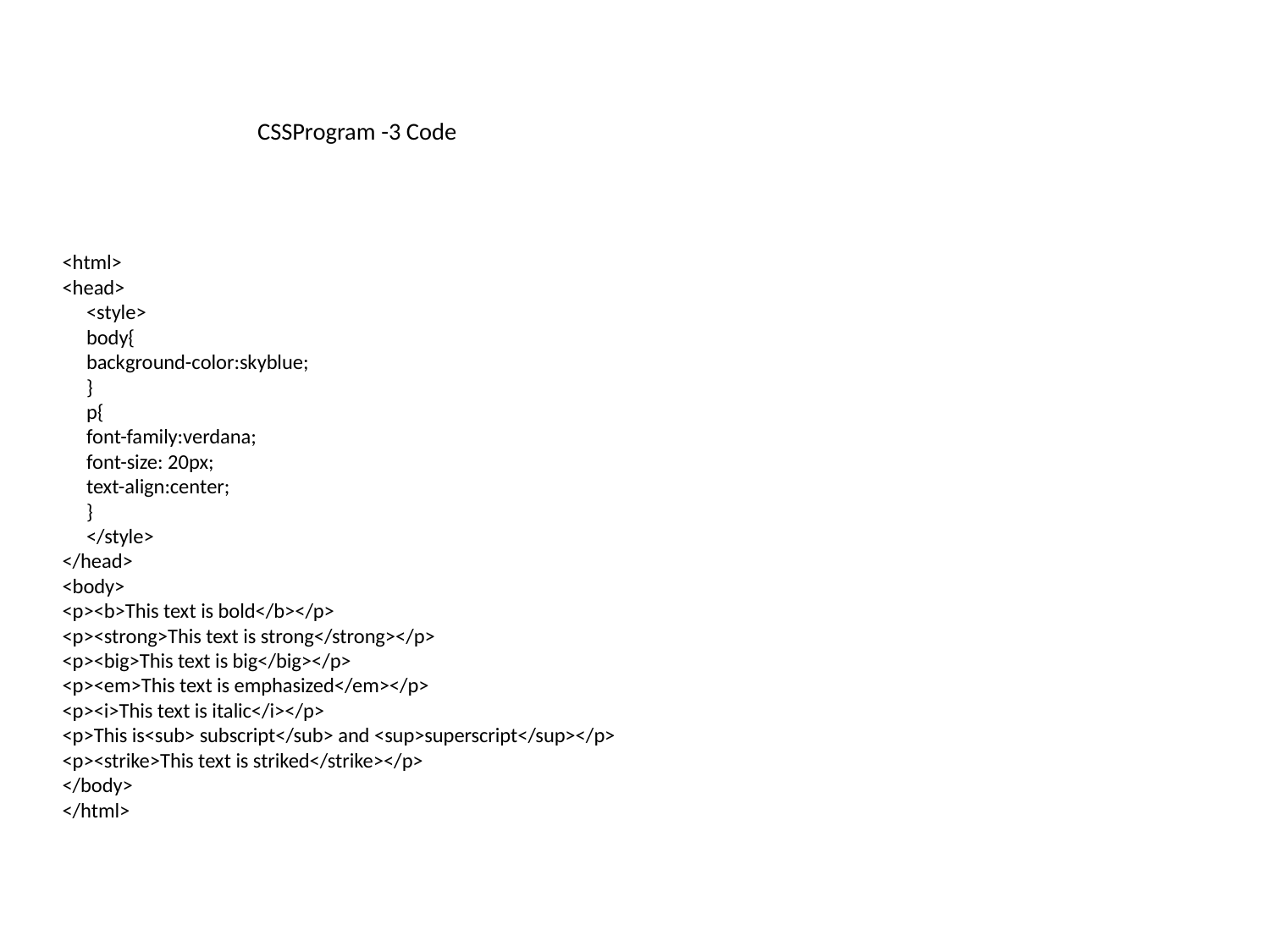

CSSProgram -3 Code

<html>
<head>
	<style>
		body{
			background-color:skyblue;
		}
			p{
			font-family:verdana;
			font-size: 20px;
			text-align:center;
		}
	</style>
</head>
<body>
<p><b>This text is bold</b></p>
<p><strong>This text is strong</strong></p>
<p><big>This text is big</big></p>
<p><em>This text is emphasized</em></p>
<p><i>This text is italic</i></p>
<p>This is<sub> subscript</sub> and <sup>superscript</sup></p>
<p><strike>This text is striked</strike></p>
</body>
</html>